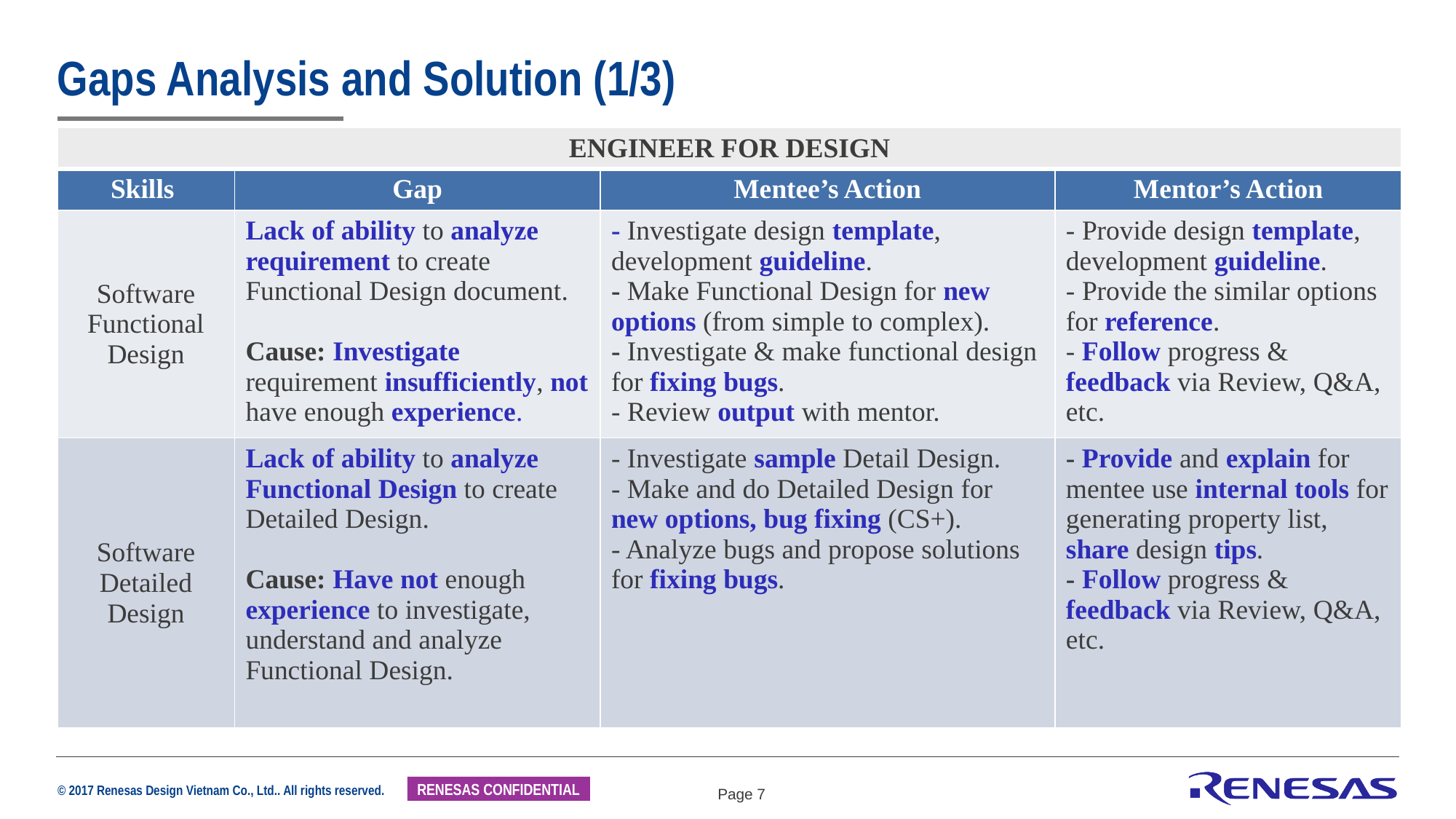

# Gaps Analysis and Solution (1/3)
| ENGINEER FOR DESIGN |  |  |  |
| --- | --- | --- | --- |
| Skills | Gap | Mentee’s Action | Mentor’s Action |
| Software Functional Design | Lack of ability to analyze requirement to create Functional Design document. Cause: Investigate requirement insufficiently, not have enough experience. | - Investigate design template, development guideline. - Make Functional Design for new options (from simple to complex). - Investigate & make functional design for fixing bugs. - Review output with mentor. | - Provide design template, development guideline. - Provide the similar options for reference. - Follow progress & feedback via Review, Q&A, etc. |
| Software Detailed Design | Lack of ability to analyze Functional Design to create Detailed Design. Cause: Have not enough experience to investigate, understand and analyze Functional Design. | - Investigate sample Detail Design. - Make and do Detailed Design for new options, bug fixing (CS+). - Analyze bugs and propose solutions for fixing bugs. | - Provide and explain for mentee use internal tools for generating property list, share design tips. - Follow progress & feedback via Review, Q&A, etc. |

Page 7